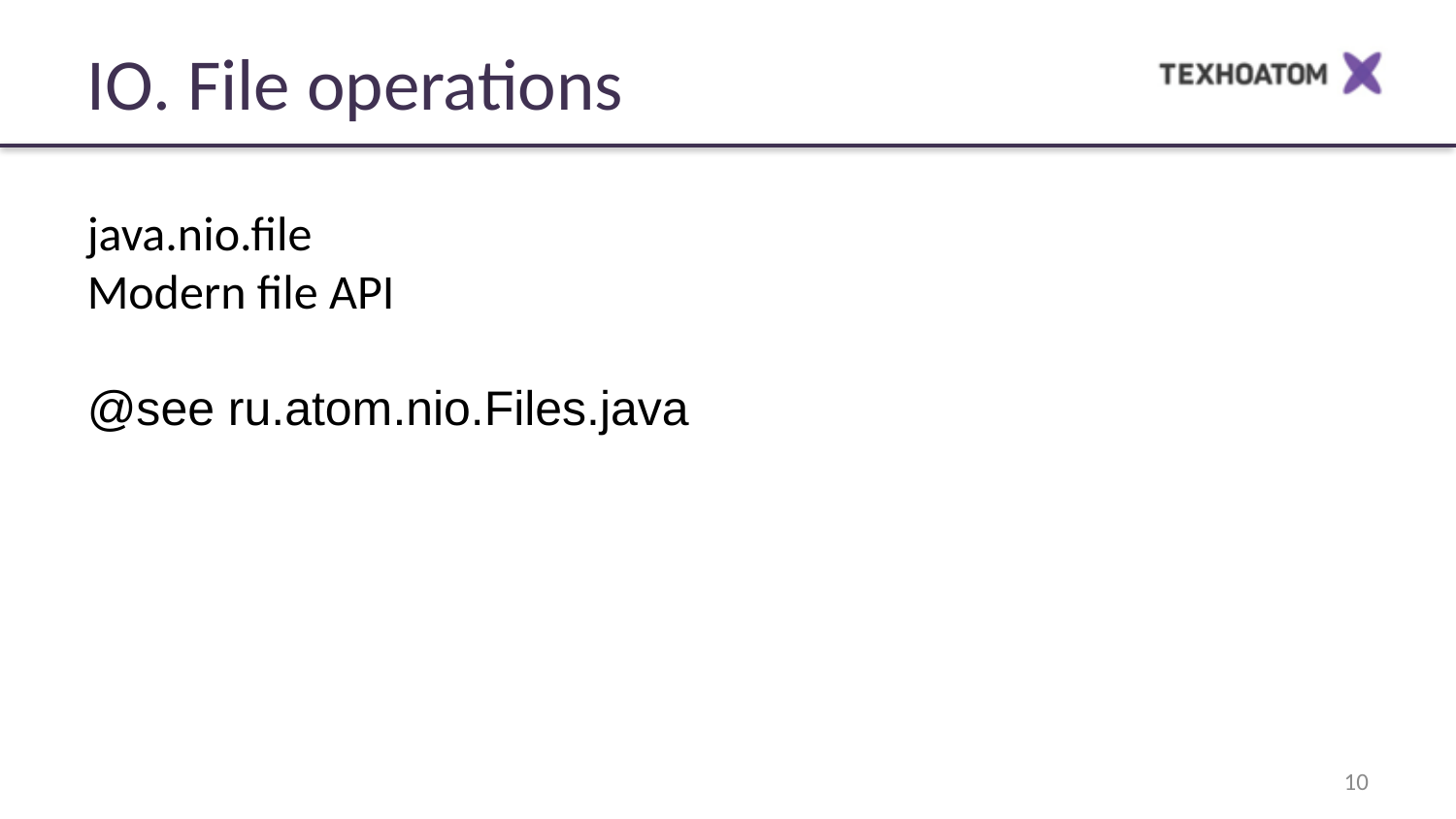

IO. File operations
java.nio.file
Modern file API

@see ru.atom.nio.Files.java

10